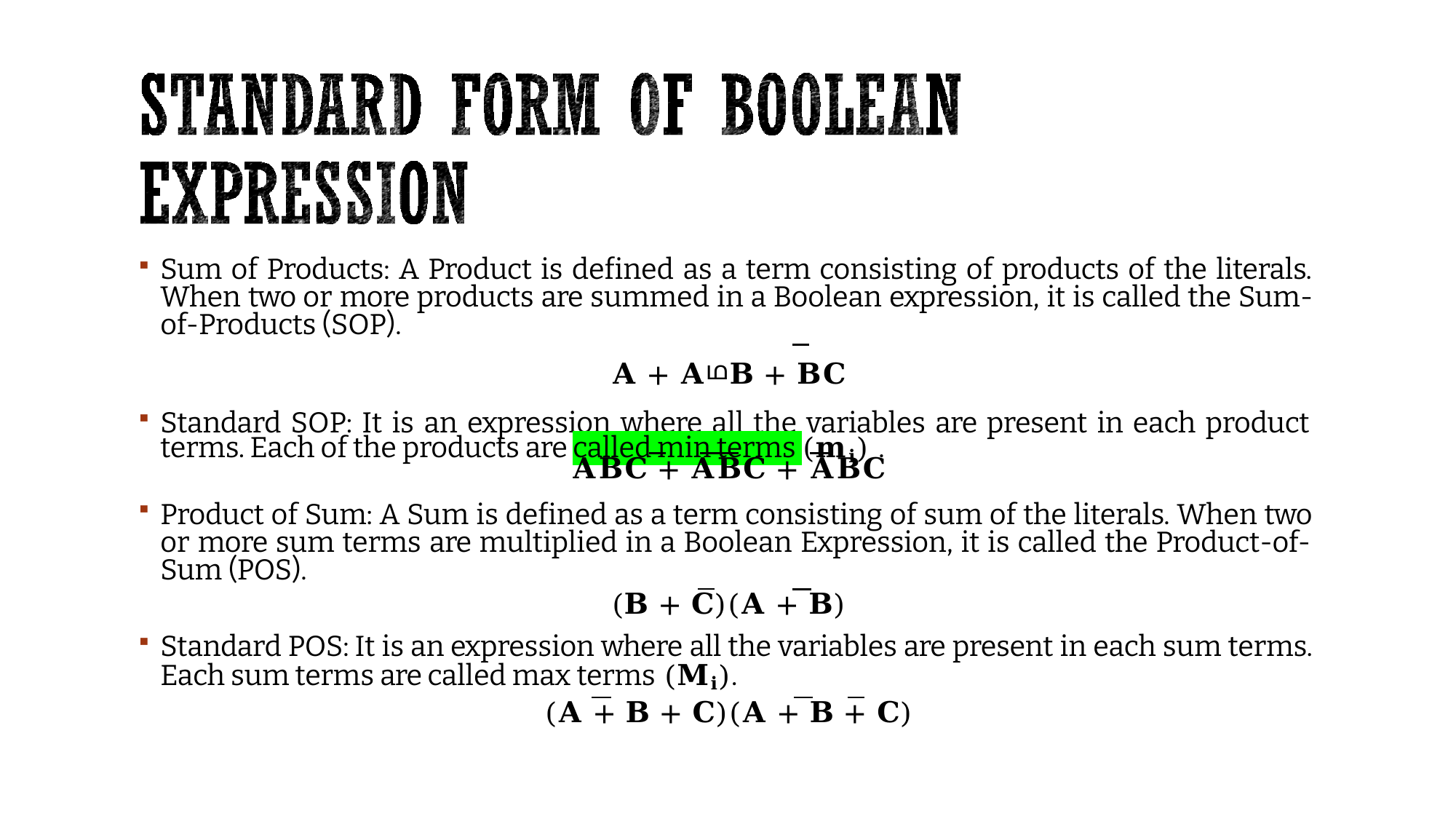

Sum of Products: A Product is defined as a term consisting of products of the literals.  When two or more products are summed in a Boolean expression, it is called the Sum-  of-Products (SOP).
𝐀 + 𝐀ഥ𝐁 + 𝐁𝐂
Standard SOP: It is an expression where all the variables are present in each product  terms. Each of the products are called min terms (𝐦𝐢) .

𝐀𝐁𝐂 + 𝐀𝐁𝐂 + 𝐀𝐁𝐂
Product of Sum: A Sum is defined as a term consisting of sum of the literals. When two  or more sum terms are multiplied in a Boolean Expression, it is called the Product-of-  Sum (POS).
(𝐁 + 𝐂)(𝐀 + 𝐁)
Standard POS: It is an expression where all the variables are present in each sum terms.
Each sum terms are called max terms (𝐌𝐢).
(𝐀 + 𝐁 + 𝐂)(𝐀 + 𝐁 + 𝐂)